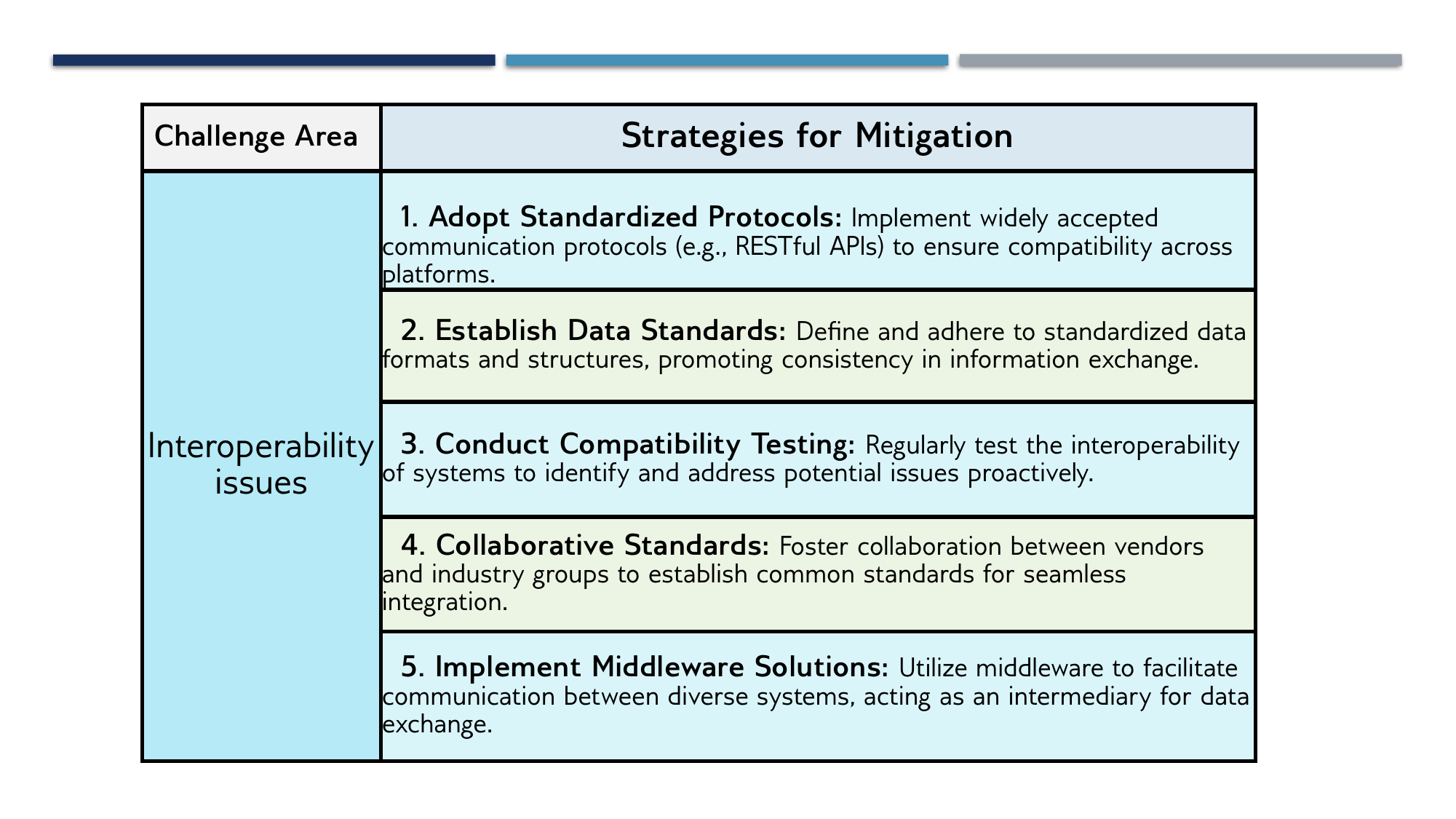

| Challenge Area | Strategies for Mitigation |
| --- | --- |
| Interoperability issues | 1. Adopt Standardized Protocols: Implement widely accepted communication protocols (e.g., RESTful APIs) to ensure compatibility across platforms. |
|  | 2. Establish Data Standards: Define and adhere to standardized data formats and structures, promoting consistency in information exchange. |
|  | 3. Conduct Compatibility Testing: Regularly test the interoperability of systems to identify and address potential issues proactively. |
|  | 4. Collaborative Standards: Foster collaboration between vendors and industry groups to establish common standards for seamless integration. |
|  | 5. Implement Middleware Solutions: Utilize middleware to facilitate communication between diverse systems, acting as an intermediary for data exchange. |